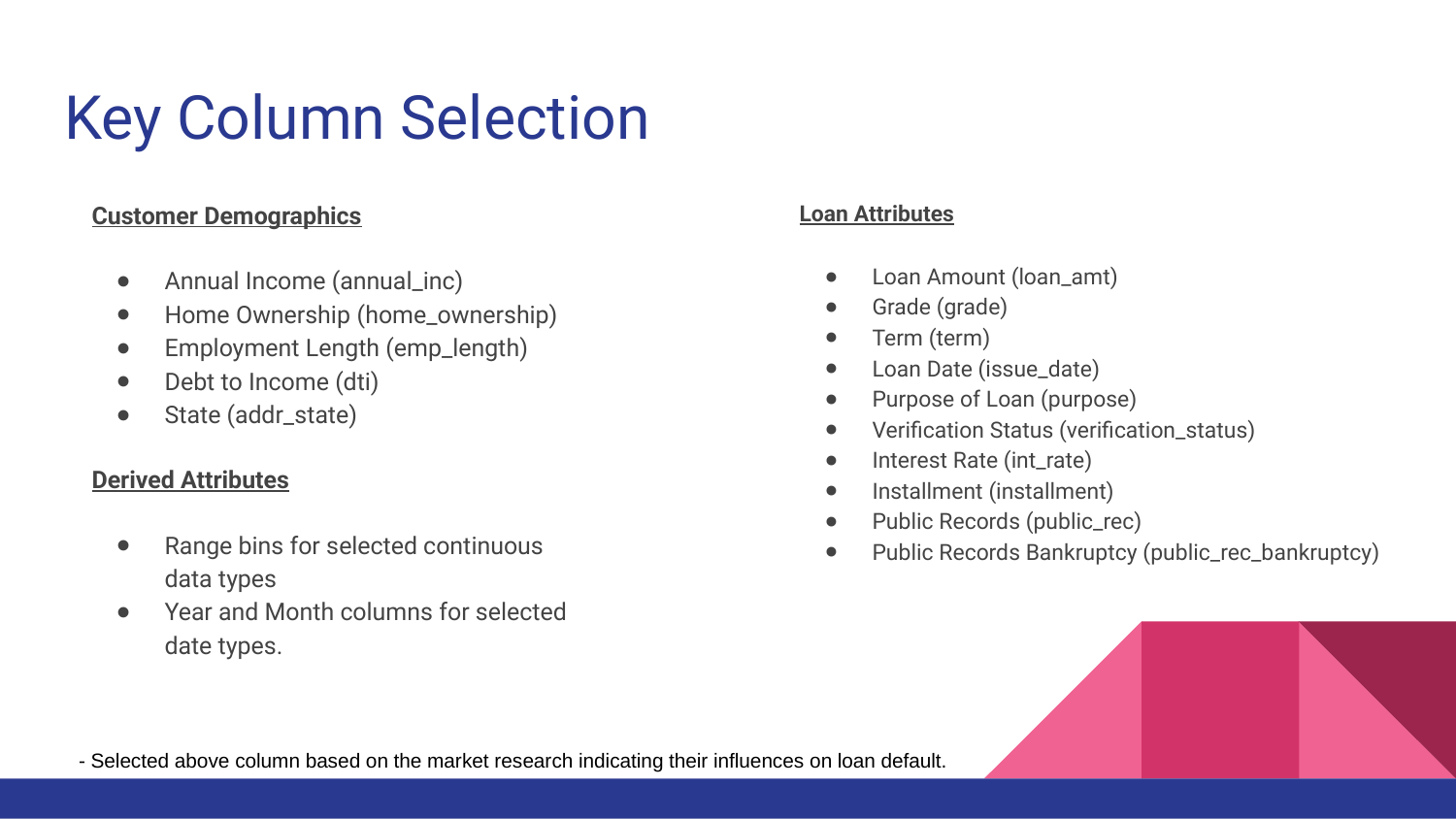

# Key Column Selection
Loan Attributes
Loan Amount (loan_amt)
Grade (grade)
Term (term)
Loan Date (issue_date)
Purpose of Loan (purpose)
Verification Status (verification_status)
Interest Rate (int_rate)
Installment (installment)
Public Records (public_rec)
Public Records Bankruptcy (public_rec_bankruptcy)
Customer Demographics
Annual Income (annual_inc)
Home Ownership (home_ownership)
Employment Length (emp_length)
Debt to Income (dti)
State (addr_state)

Derived Attributes
Range bins for selected continuous data types
Year and Month columns for selected date types.
- Selected above column based on the market research indicating their influences on loan default.